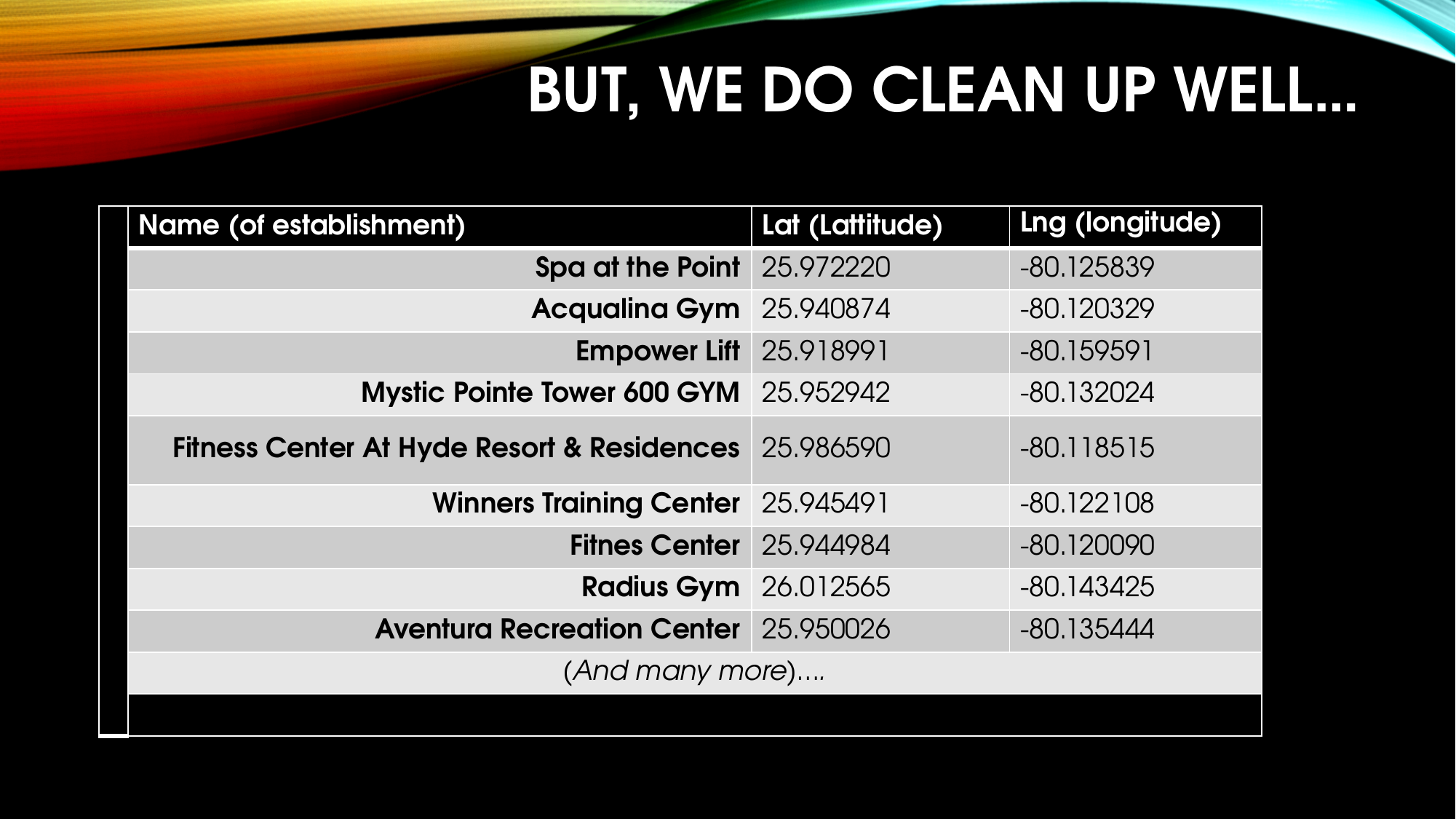

# But, we do clean up well…
|  | Name (of establishment) | Lat (Lattitude) | Lng (longitude) |
| --- | --- | --- | --- |
|  | Spa at the Point | 25.972220 | -80.125839 |
|  | Acqualina Gym | 25.940874 | -80.120329 |
|  | Empower Lift | 25.918991 | -80.159591 |
|  | Mystic Pointe Tower 600 GYM | 25.952942 | -80.132024 |
|  | Fitness Center At Hyde Resort & Residences | 25.986590 | -80.118515 |
|  | Winners Training Center | 25.945491 | -80.122108 |
|  | Fitnes Center | 25.944984 | -80.120090 |
|  | Radius Gym | 26.012565 | -80.143425 |
|  | Aventura Recreation Center | 25.950026 | -80.135444 |
|  | (And many more)…. |  |  |
|  |  |  |  |